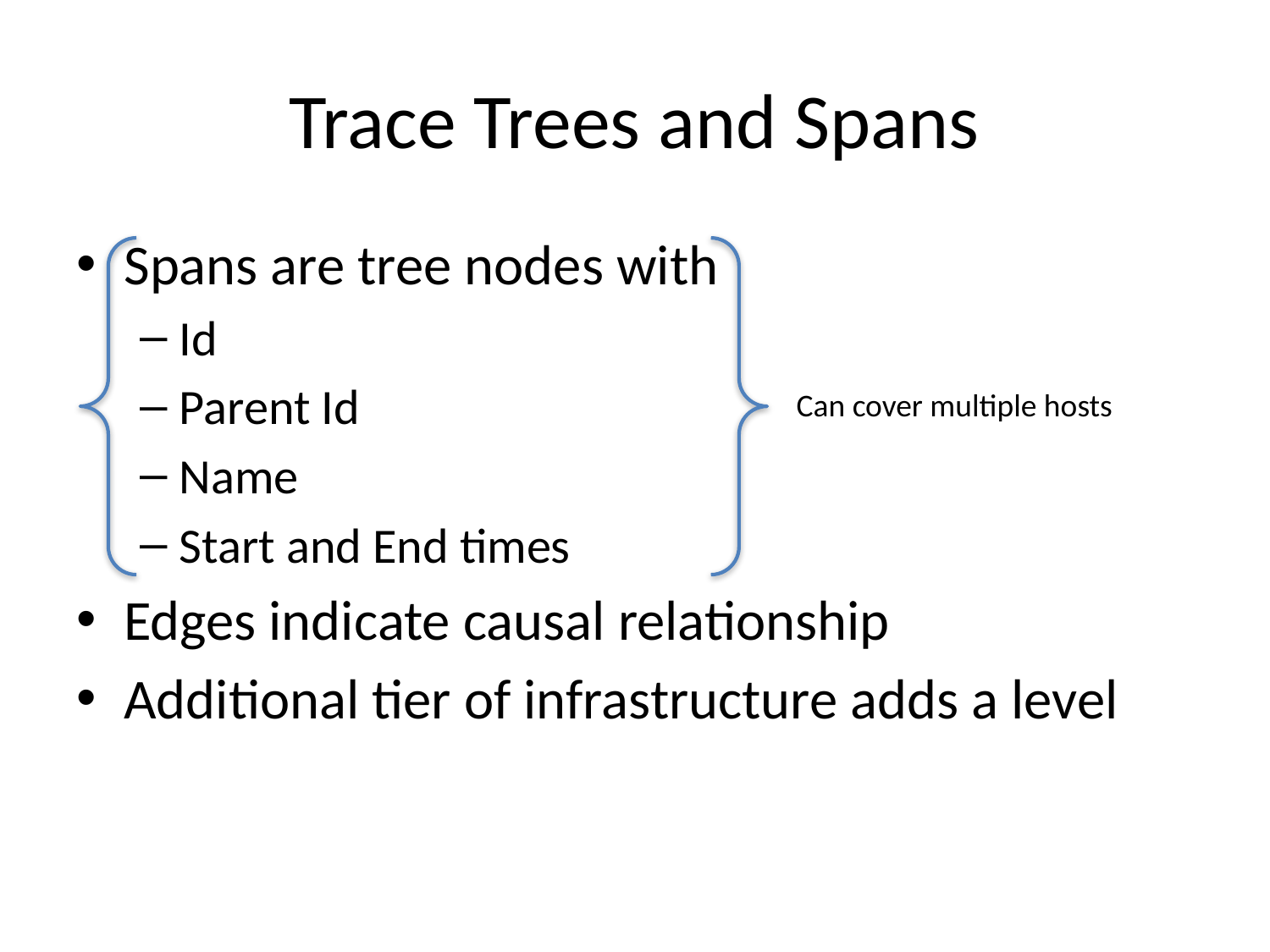

# Trace Trees and Spans
Spans are tree nodes with
Id
Parent Id
Name
Start and End times
Edges indicate causal relationship
Additional tier of infrastructure adds a level

Can cover multiple hosts